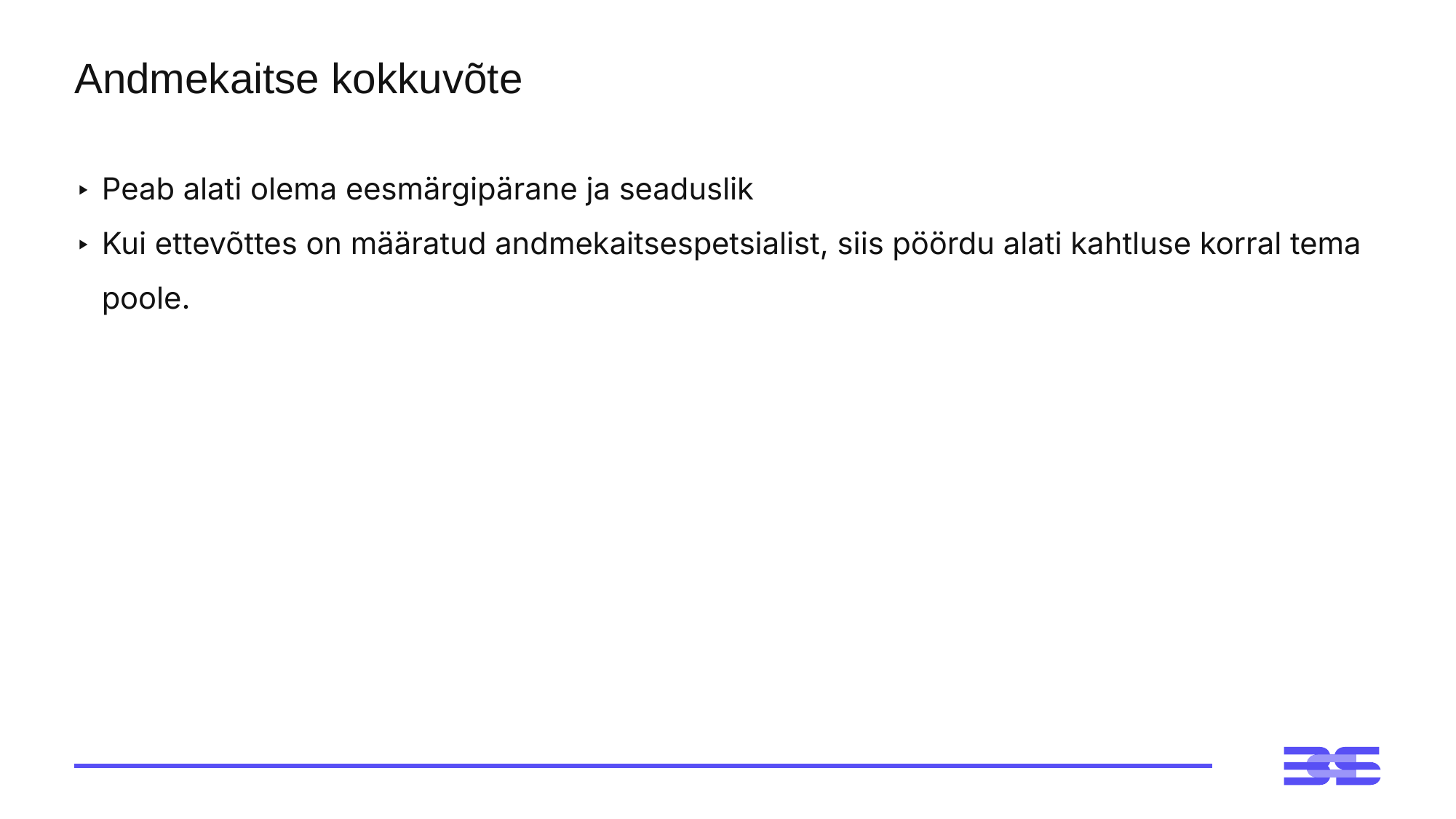

# Andmekaitse kokkuvõte
Peab alati olema eesmärgipärane ja seaduslik
Kui ettevõttes on määratud andmekaitsespetsialist, siis pöördu alati kahtluse korral tema poole.